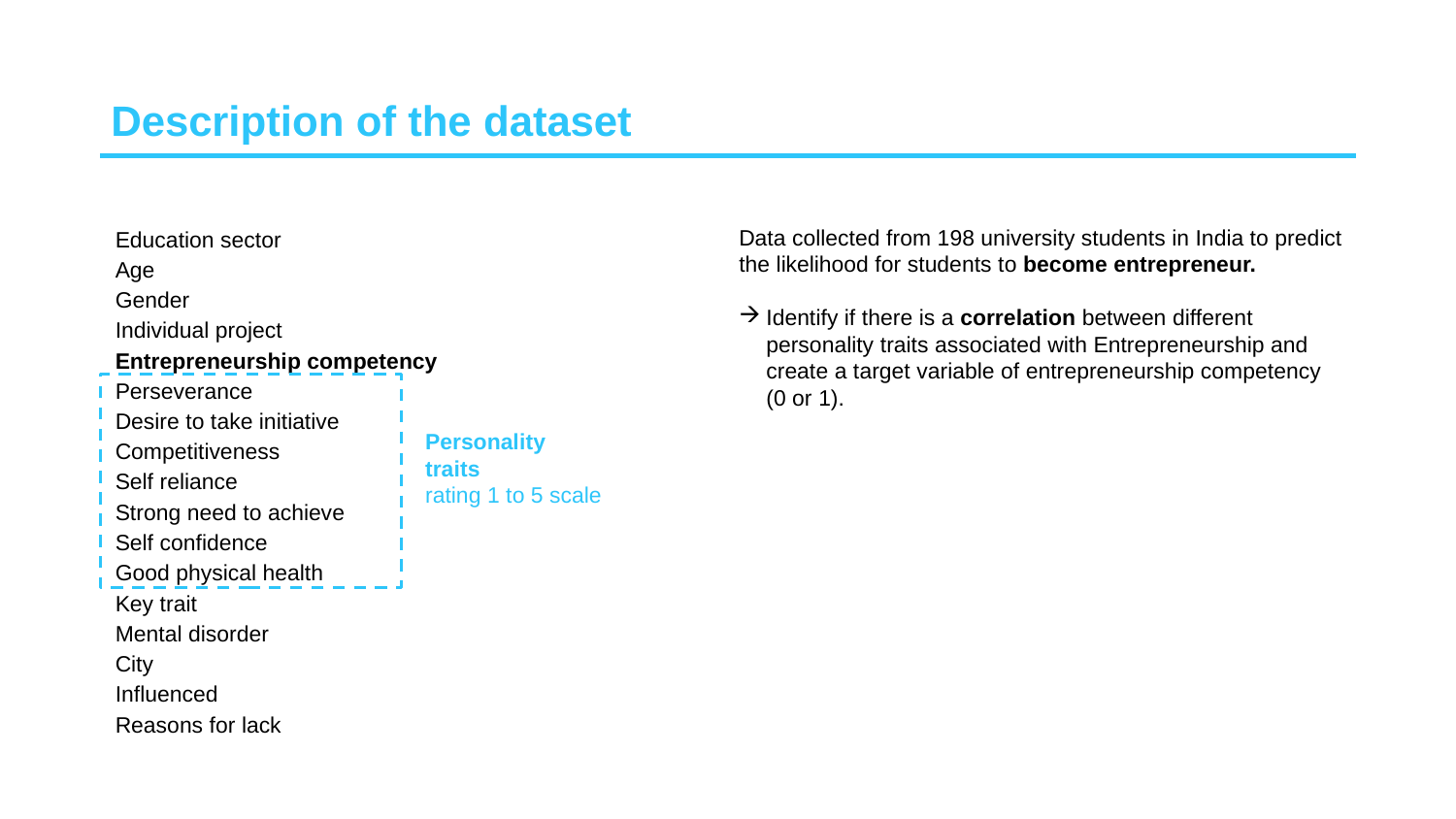

# Description of the dataset
Data collected from 198 university students in India to predict the likelihood for students to become entrepreneur.

Identify if there is a correlation between different personality traits associated with Entrepreneurship and create a target variable of entrepreneurship competency (0 or 1).

| Education sector |
| --- |
| Age |
| Gender |
| Individual project |
| Entrepreneurship competency |
| Perseverance |
| Desire to take initiative |
| Competitiveness |
| Self reliance |
| Strong need to achieve |
| Self confidence |
| Good physical health |
| Key trait |
| Mental disorder |
| City |
| Influenced |
| Reasons for lack |

Personality
traits
rating 1 to 5 scale